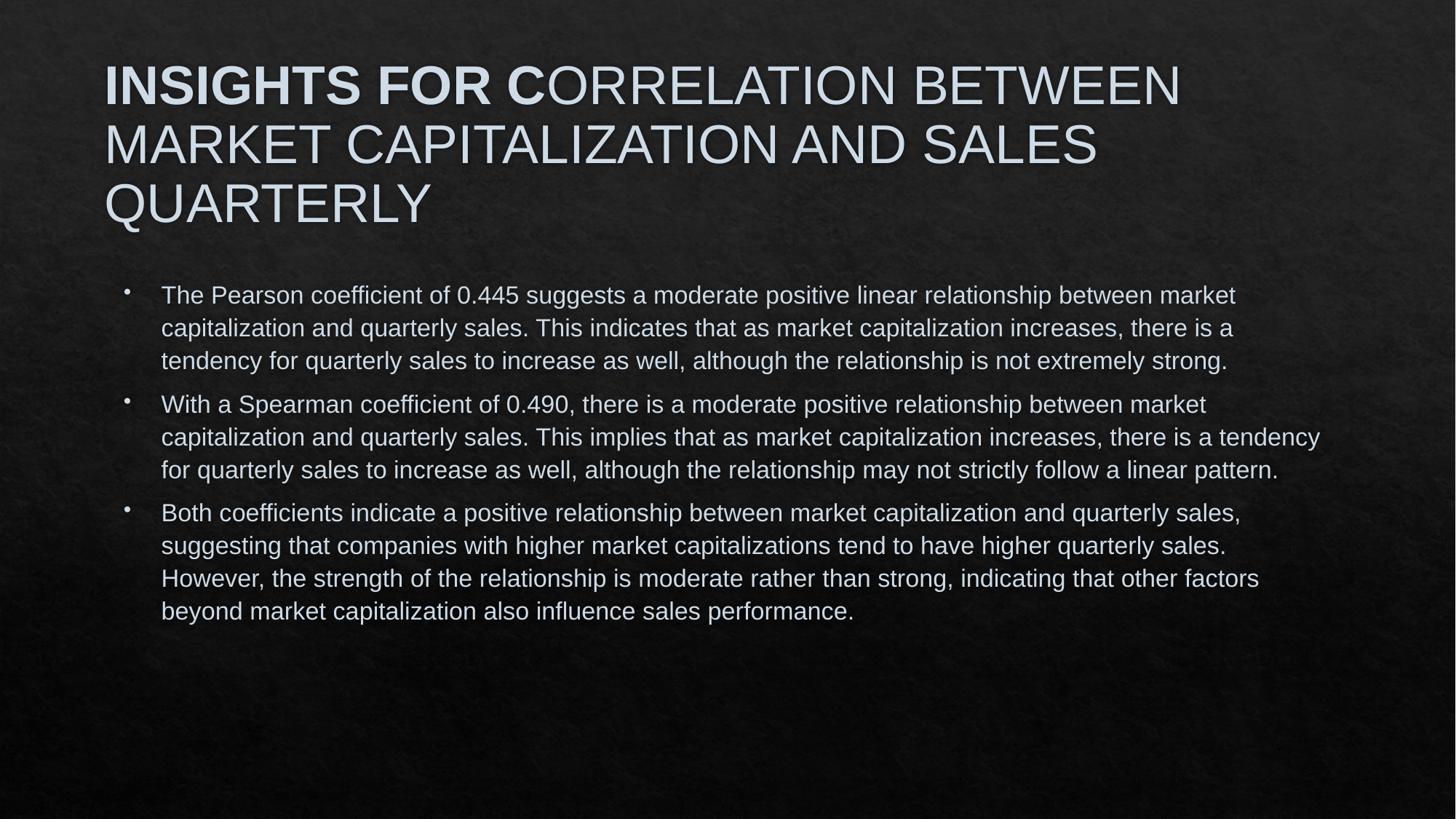

# INSIGHTS FOR CORRELATION BETWEEN MARKET CAPITALIZATION AND SALES QUARTERLY

The Pearson coefficient of 0.445 suggests a moderate positive linear relationship between market capitalization and quarterly sales. This indicates that as market capitalization increases, there is a tendency for quarterly sales to increase as well, although the relationship is not extremely strong.
With a Spearman coefficient of 0.490, there is a moderate positive relationship between market capitalization and quarterly sales. This implies that as market capitalization increases, there is a tendency for quarterly sales to increase as well, although the relationship may not strictly follow a linear pattern.
Both coefficients indicate a positive relationship between market capitalization and quarterly sales, suggesting that companies with higher market capitalizations tend to have higher quarterly sales. However, the strength of the relationship is moderate rather than strong, indicating that other factors beyond market capitalization also influence sales performance.